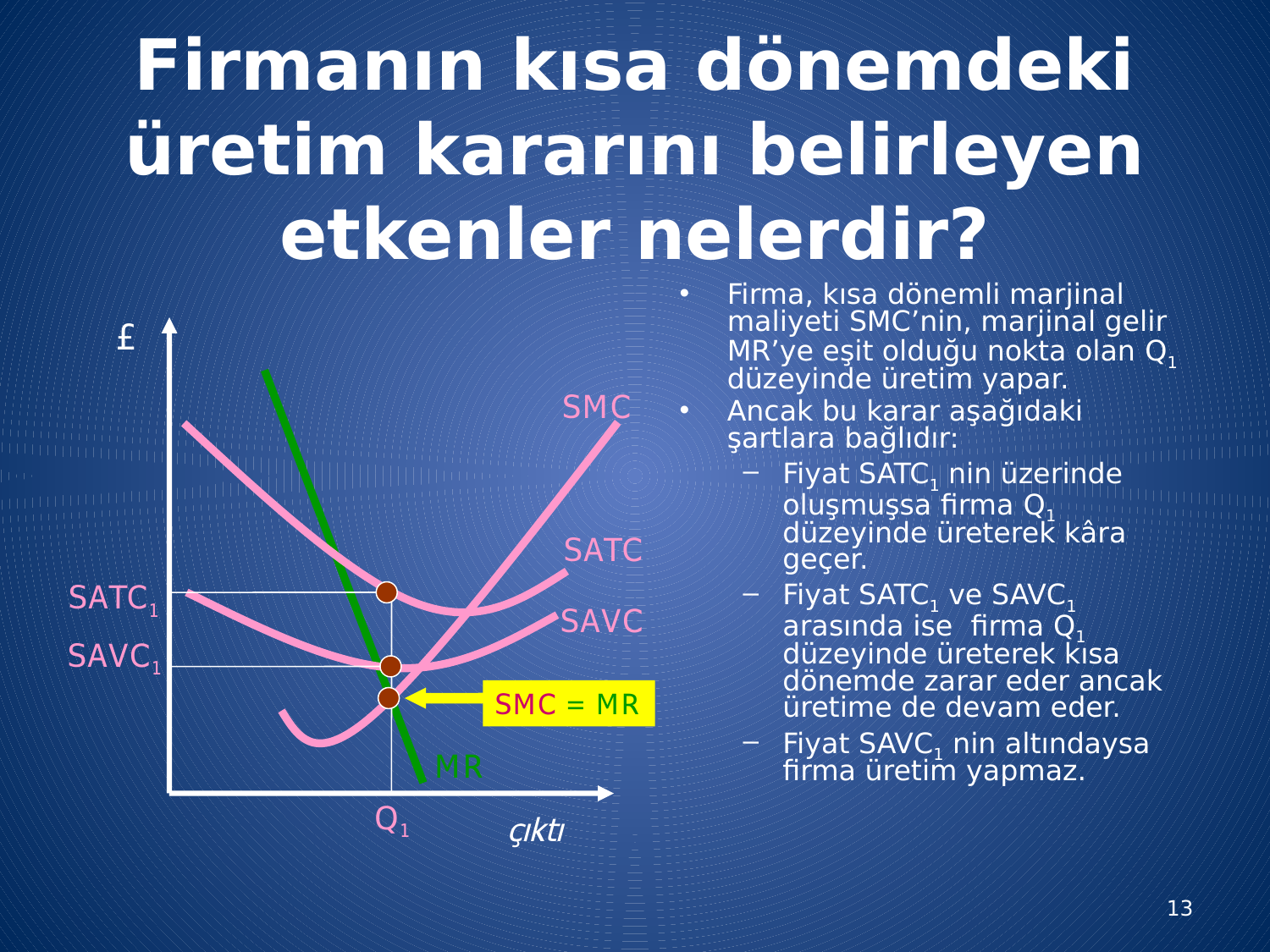

# Firmanın kısa dönemdeki üretim kararını belirleyen etkenler nelerdir?
Firma, kısa dönemli marjinal maliyeti SMC’nin, marjinal gelir MR’ye eşit olduğu nokta olan Q1 düzeyinde üretim yapar.
Ancak bu karar aşağıdaki şartlara bağlıdır:
Fiyat SATC1 nin üzerinde oluşmuşsa firma Q1 düzeyinde üreterek kâra geçer.
Fiyat SATC1 ve SAVC1 arasında ise  firma Q1 düzeyinde üreterek kısa dönemde zarar eder ancak üretime de devam eder.
Fiyat SAVC1 nin altındaysa firma üretim yapmaz.
£

SMC

SATC
SATC1

SAVC
SAVC1

SMC = MR

MR
Q1

çıktı
13